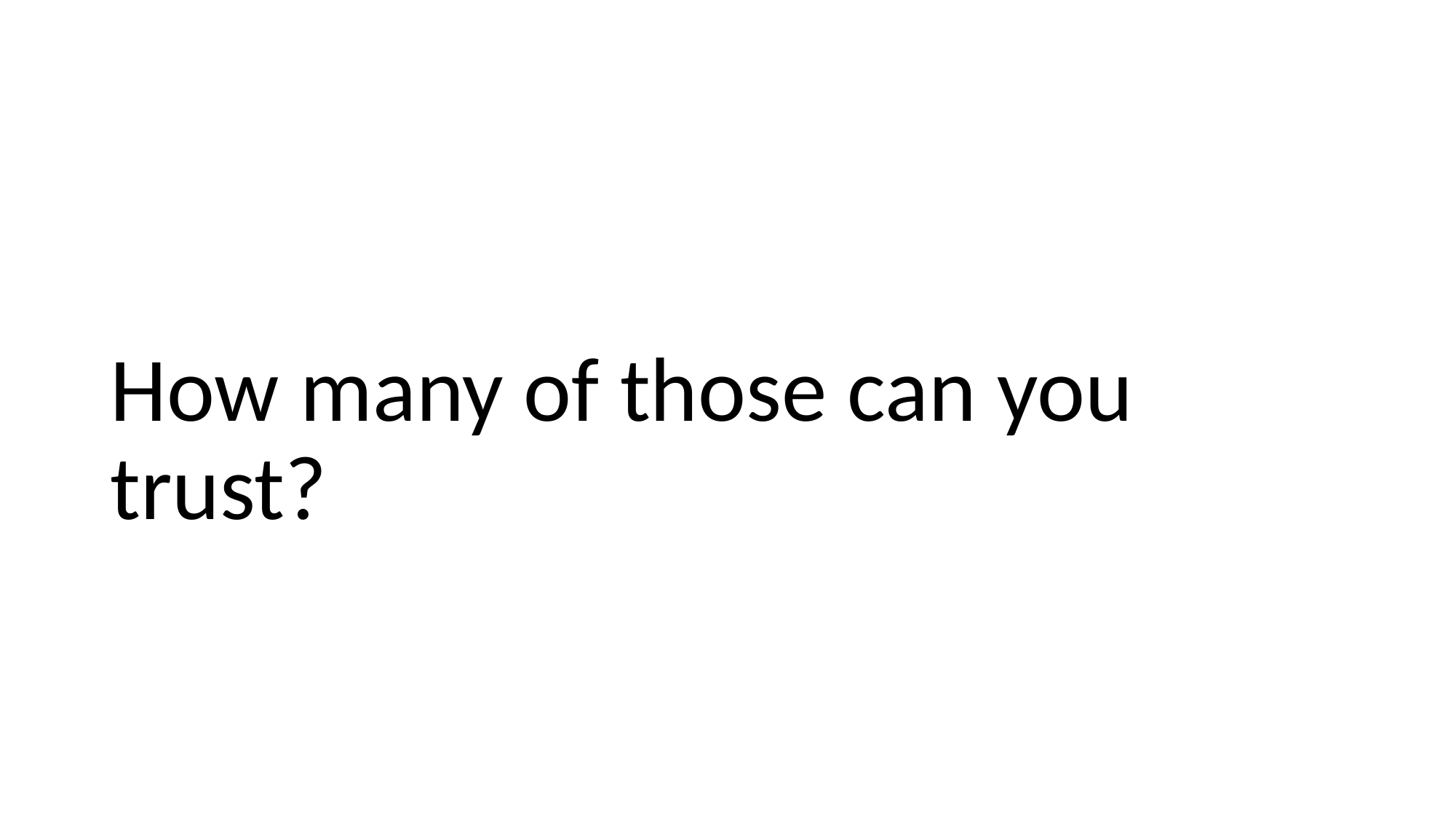

# How many of those can you trust?